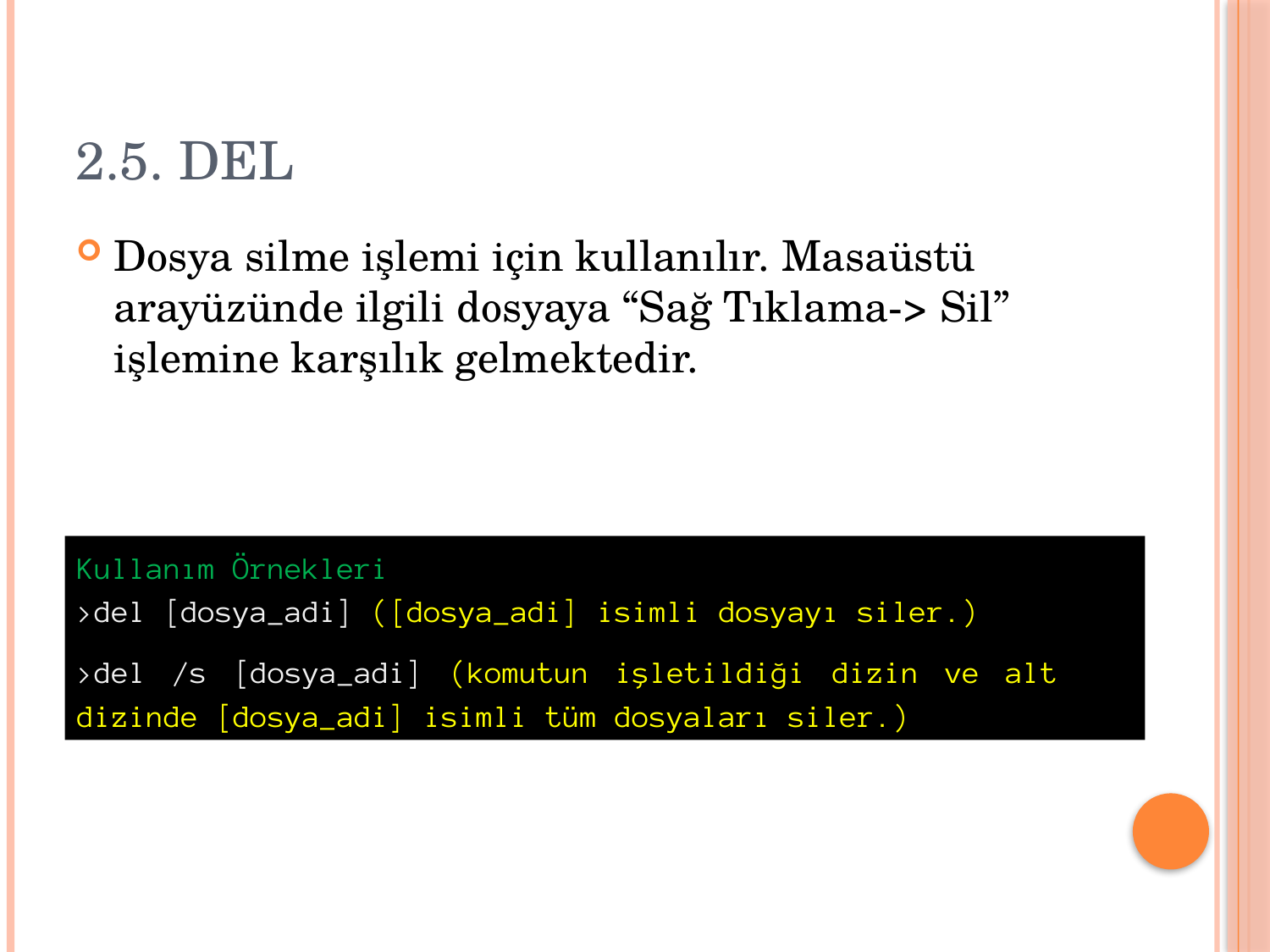

# 2.5. del
Dosya silme işlemi için kullanılır. Masaüstü arayüzünde ilgili dosyaya “Sağ Tıklama-> Sil” işlemine karşılık gelmektedir.

Kullanım Örnekleri
>del [dosya_adi] ([dosya_adi] isimli dosyayı siler.)
>del /s [dosya_adi] (komutun işletildiği dizin ve alt dizinde [dosya_adi] isimli tüm dosyaları siler.)